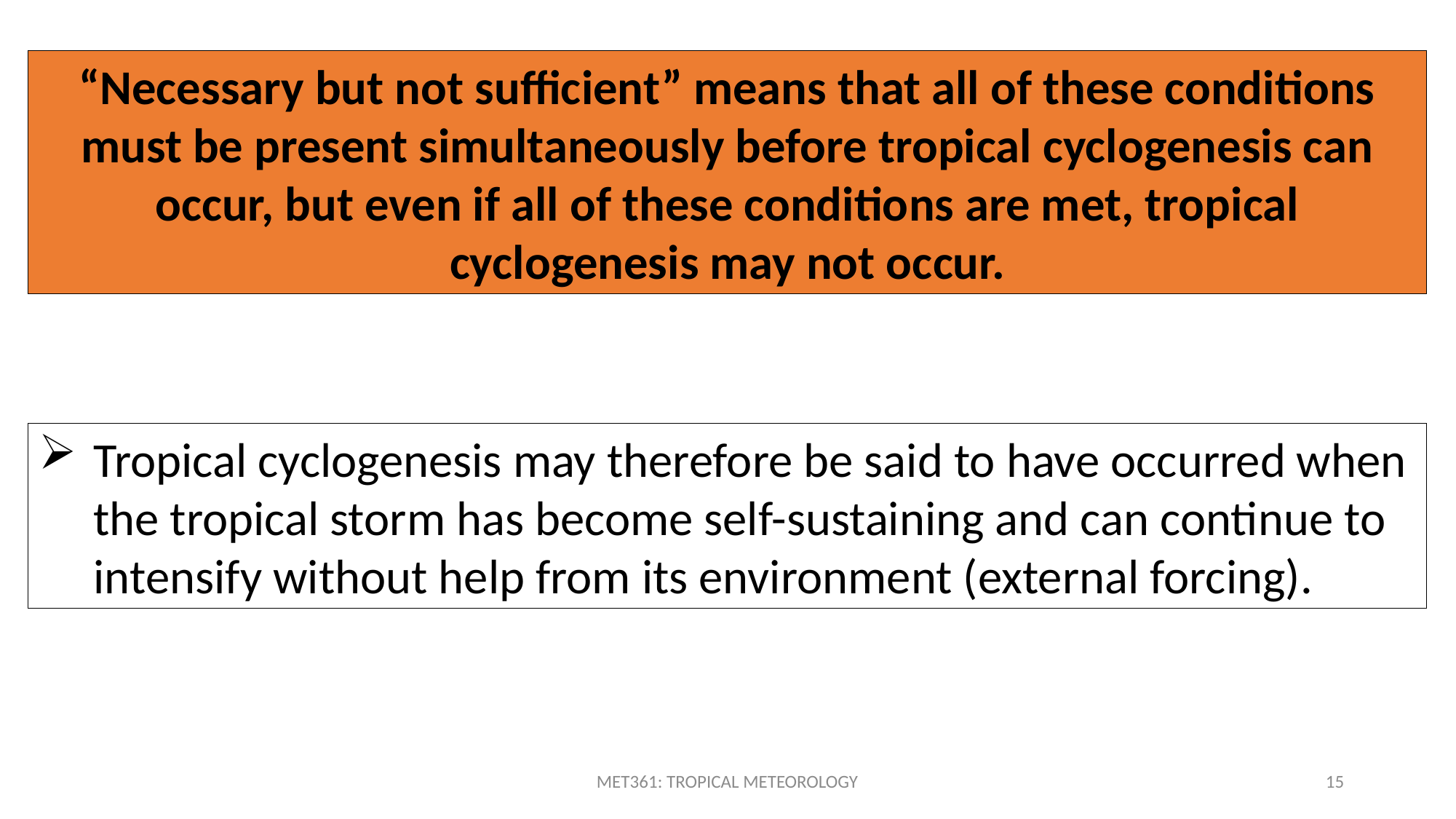

“Necessary but not sufficient” means that all of these conditions must be present simultaneously before tropical cyclogenesis can occur, but even if all of these conditions are met, tropical cyclogenesis may not occur.
Tropical cyclogenesis may therefore be said to have occurred when the tropical storm has become self-sustaining and can continue to intensify without help from its environment (external forcing).
MET361: TROPICAL METEOROLOGY
15